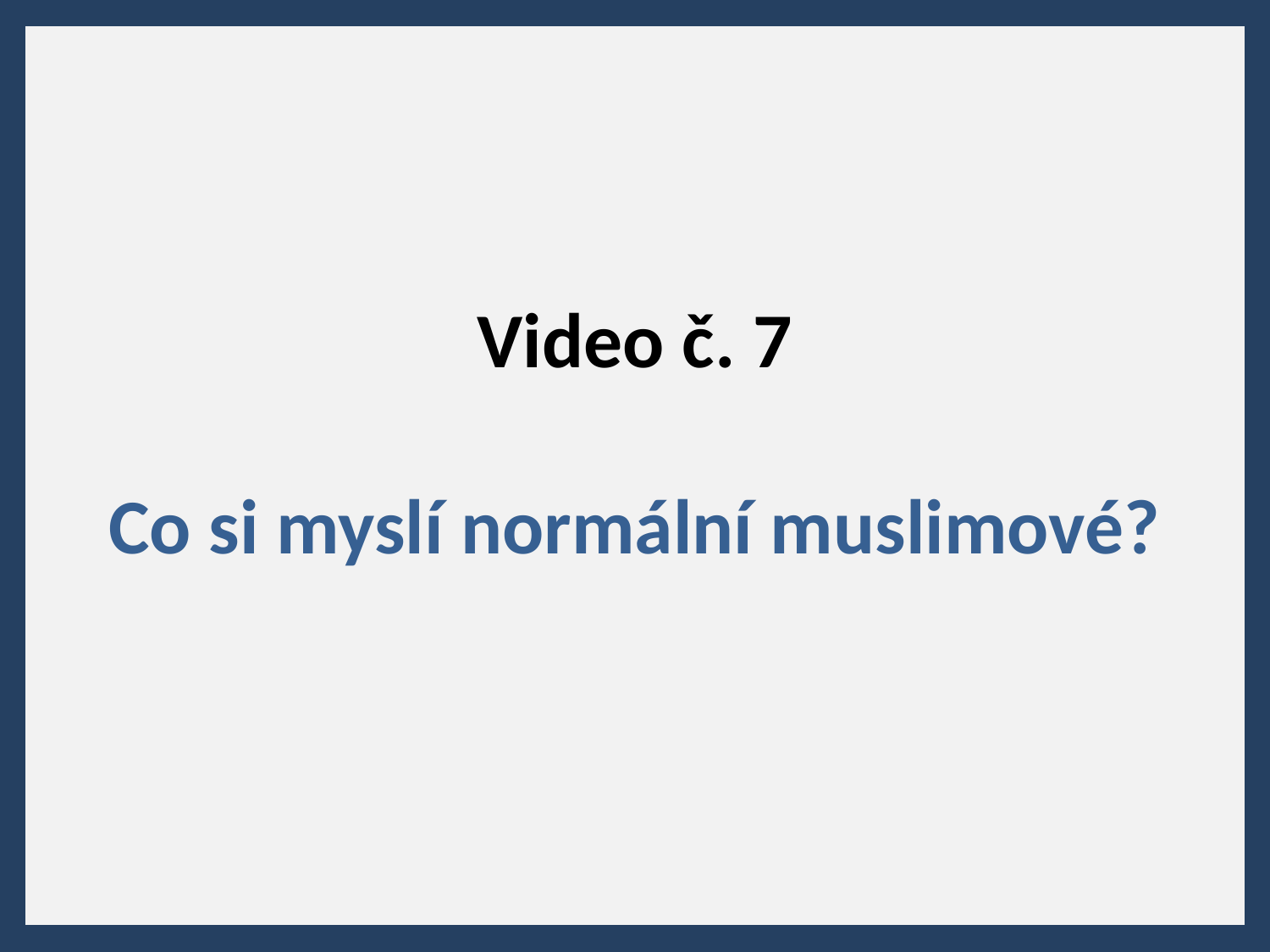

# Video č. 7 Co si myslí normální muslimové?